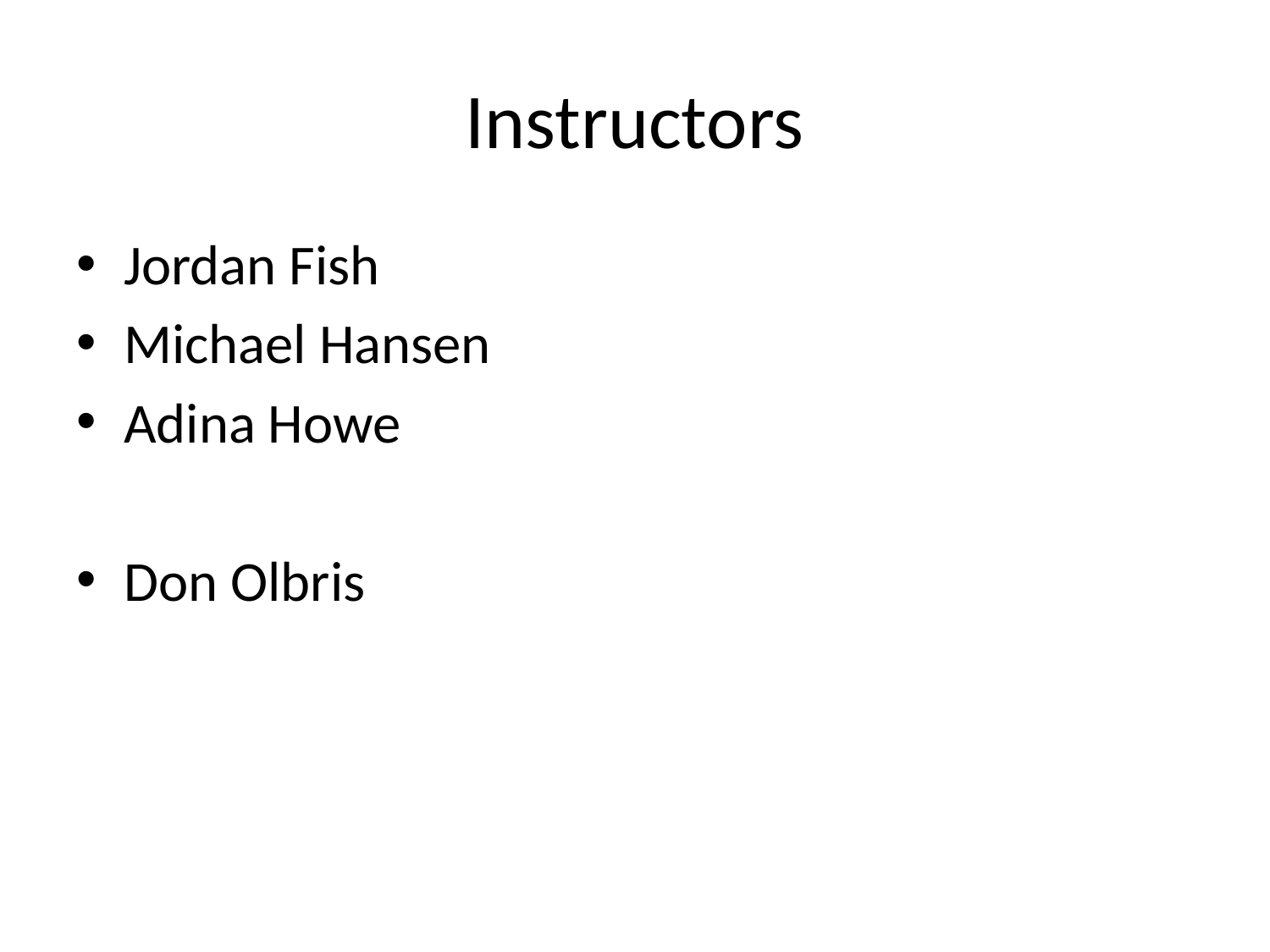

# Instructors
Jordan Fish
Michael Hansen
Adina Howe

Don Olbris